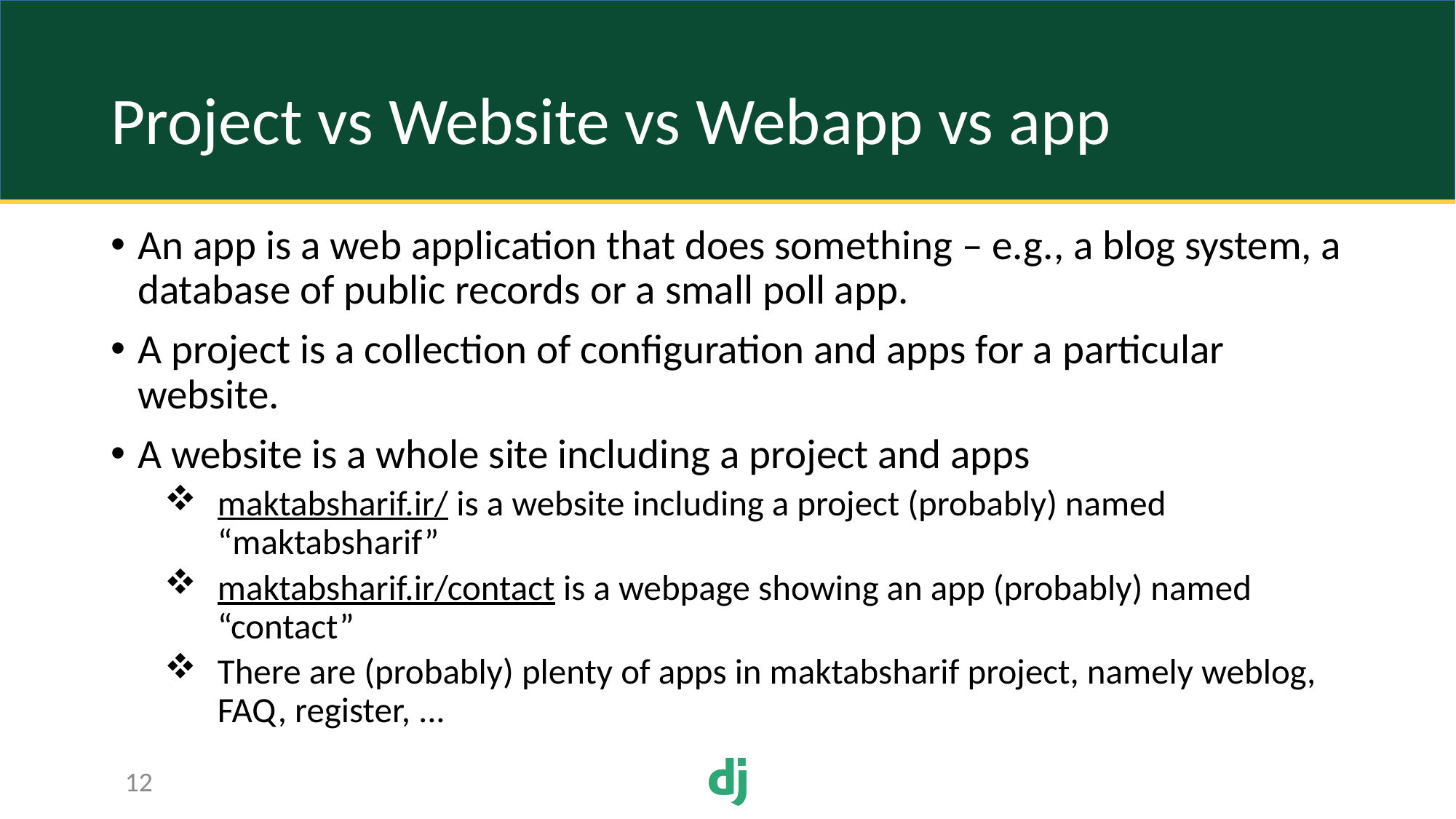

# Project vs Website vs Webapp vs app
An app is a web application that does something – e.g., a blog system, a database of public records or a small poll app.
A project is a collection of configuration and apps for a particular website.
A website is a whole site including a project and apps
maktabsharif.ir/ is a website including a project (probably) named “maktabsharif”
maktabsharif.ir/contact is a webpage showing an app (probably) named “contact”
There are (probably) plenty of apps in maktabsharif project, namely weblog, FAQ, register, ...

12